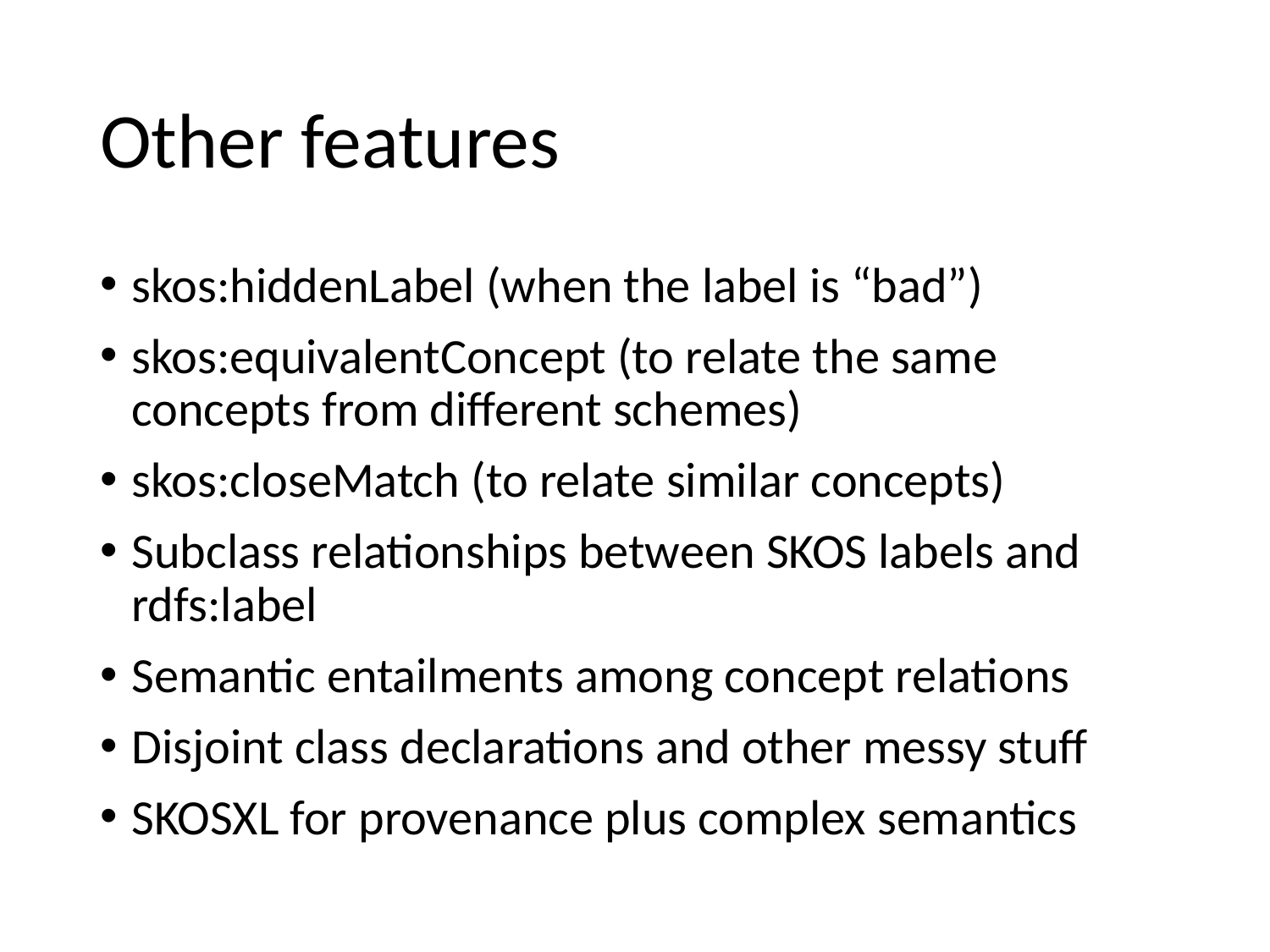

# Other features
skos:hiddenLabel (when the label is “bad”)
skos:equivalentConcept (to relate the same concepts from different schemes)
skos:closeMatch (to relate similar concepts)
Subclass relationships between SKOS labels and rdfs:label
Semantic entailments among concept relations
Disjoint class declarations and other messy stuff
SKOSXL for provenance plus complex semantics